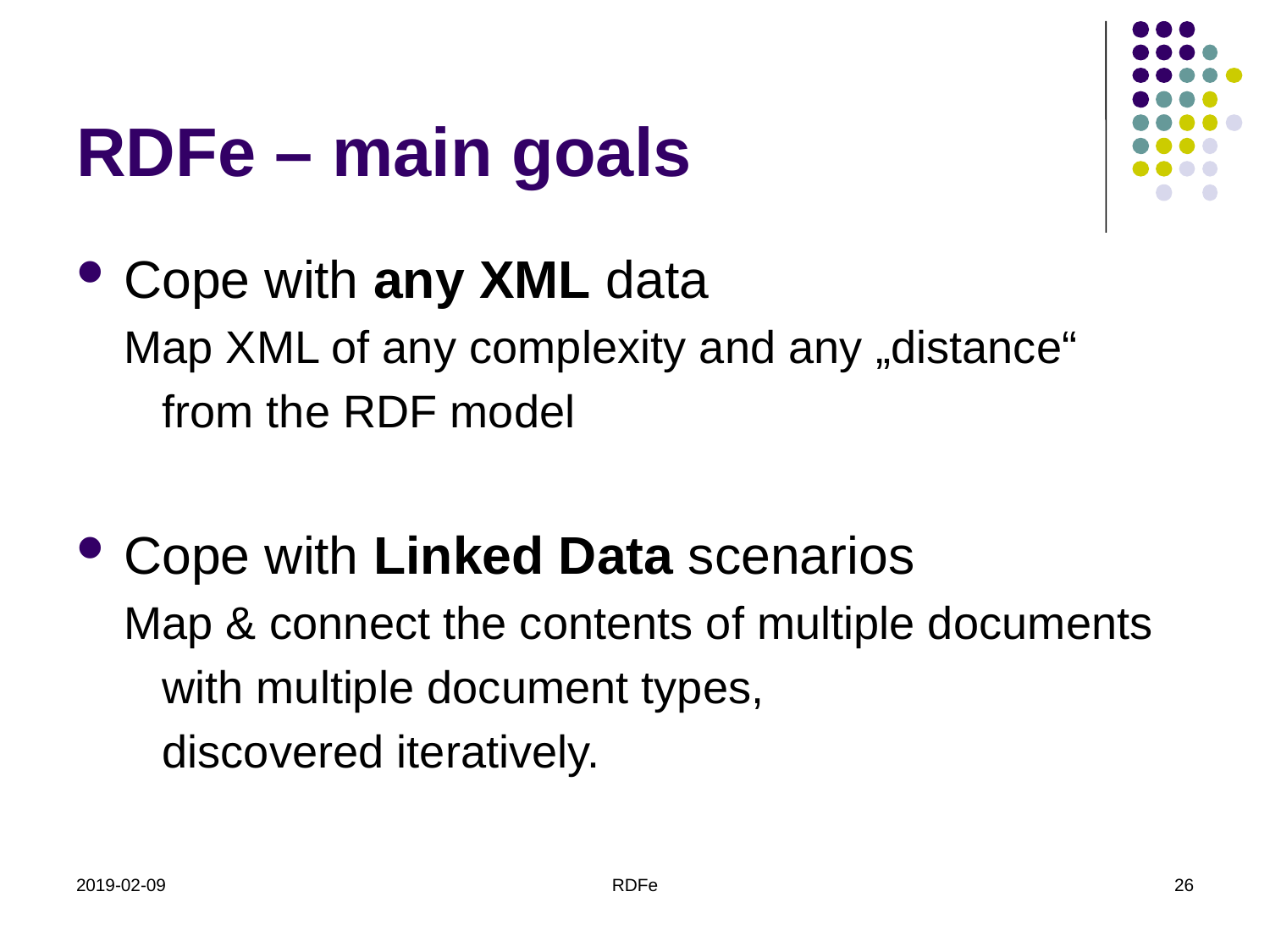

# RDFe – main goals
Cope with any XML data
Map XML of any complexity and any „distance“
   from the RDF model

Cope with Linked Data scenarios
Map & connect the contents of multiple documents
   with multiple document types,
   discovered iteratively.
2019-02-09
RDFe
26